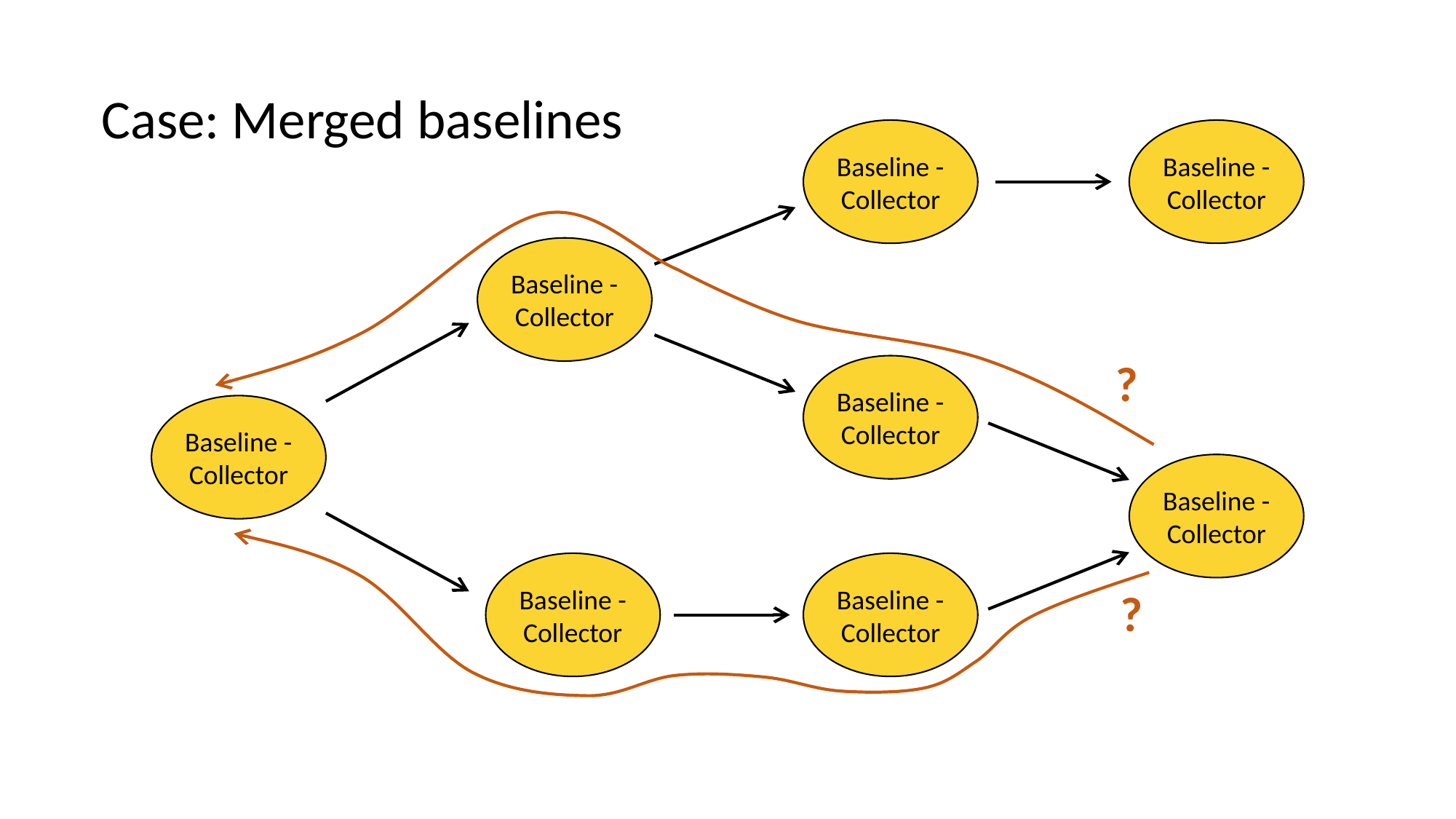

Case: Merged baselines
Baseline -
Collector
Baseline -
Collector

Baseline -
Collector
?
Baseline -
Collector
Baseline -
Collector
Baseline -
Collector

Baseline -
Collector
Baseline -
Collector
?